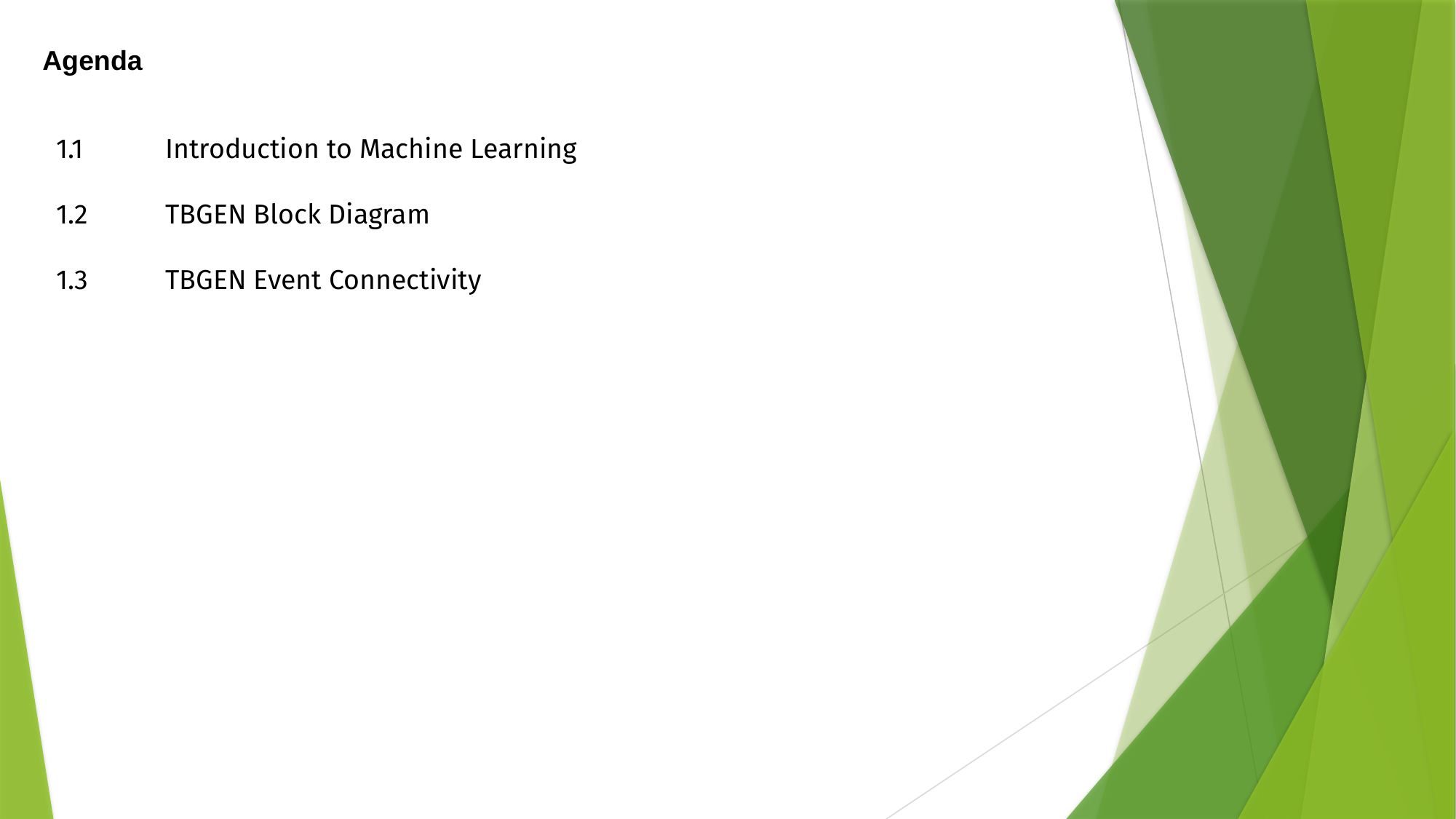

Agenda
1.1	Introduction to Machine Learning

1.2	TBGEN Block Diagram

1.3	TBGEN Event Connectivity